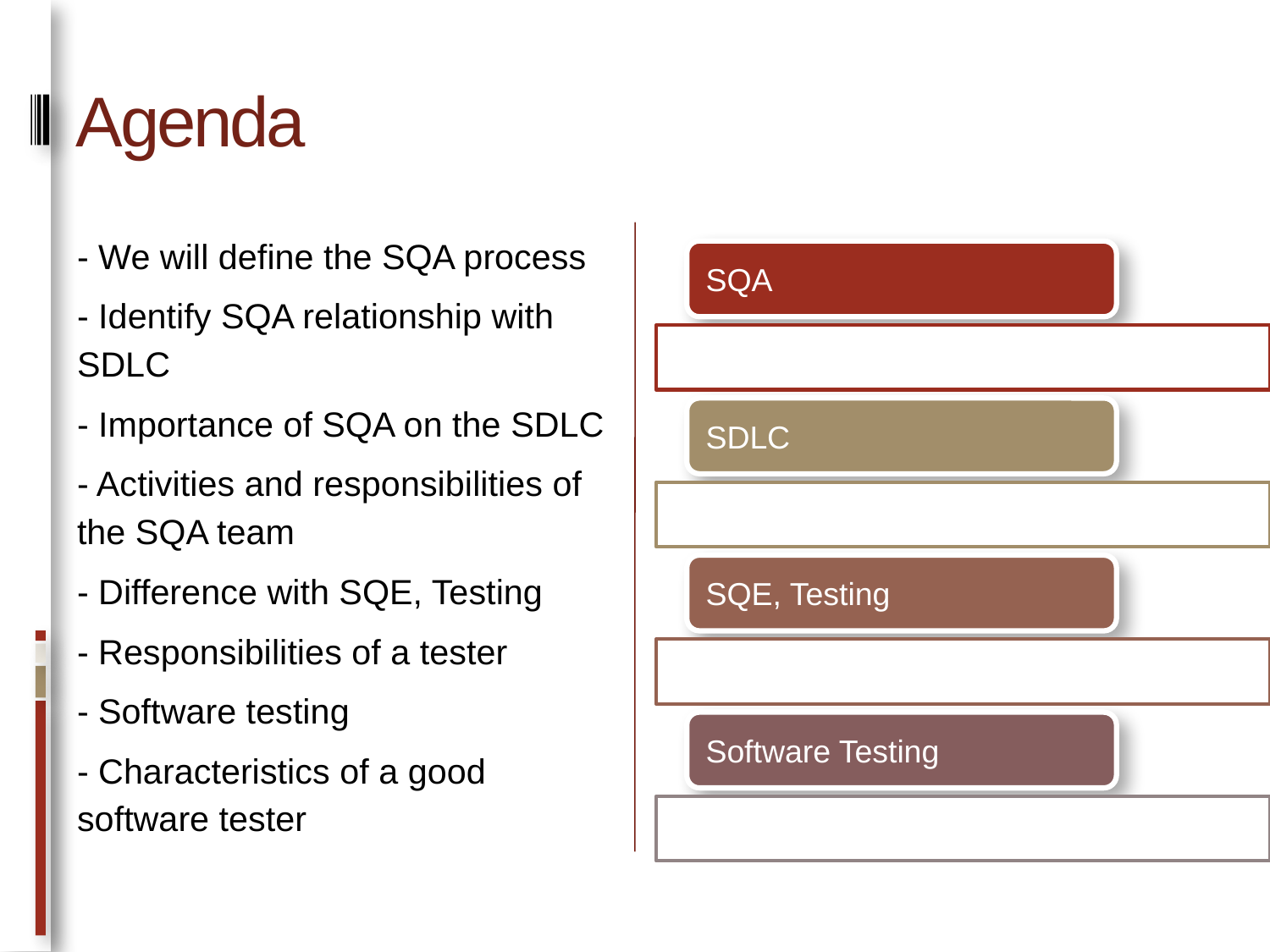

# Agenda
- We will define the SQA process
- Identify SQA relationship with SDLC
- Importance of SQA on the SDLC
- Activities and responsibilities of the SQA team
- Difference with SQE, Testing
- Responsibilities of a tester
- Software testing
- Characteristics of a good software tester
SQA
SDLC
SQE, Testing
Software Testing